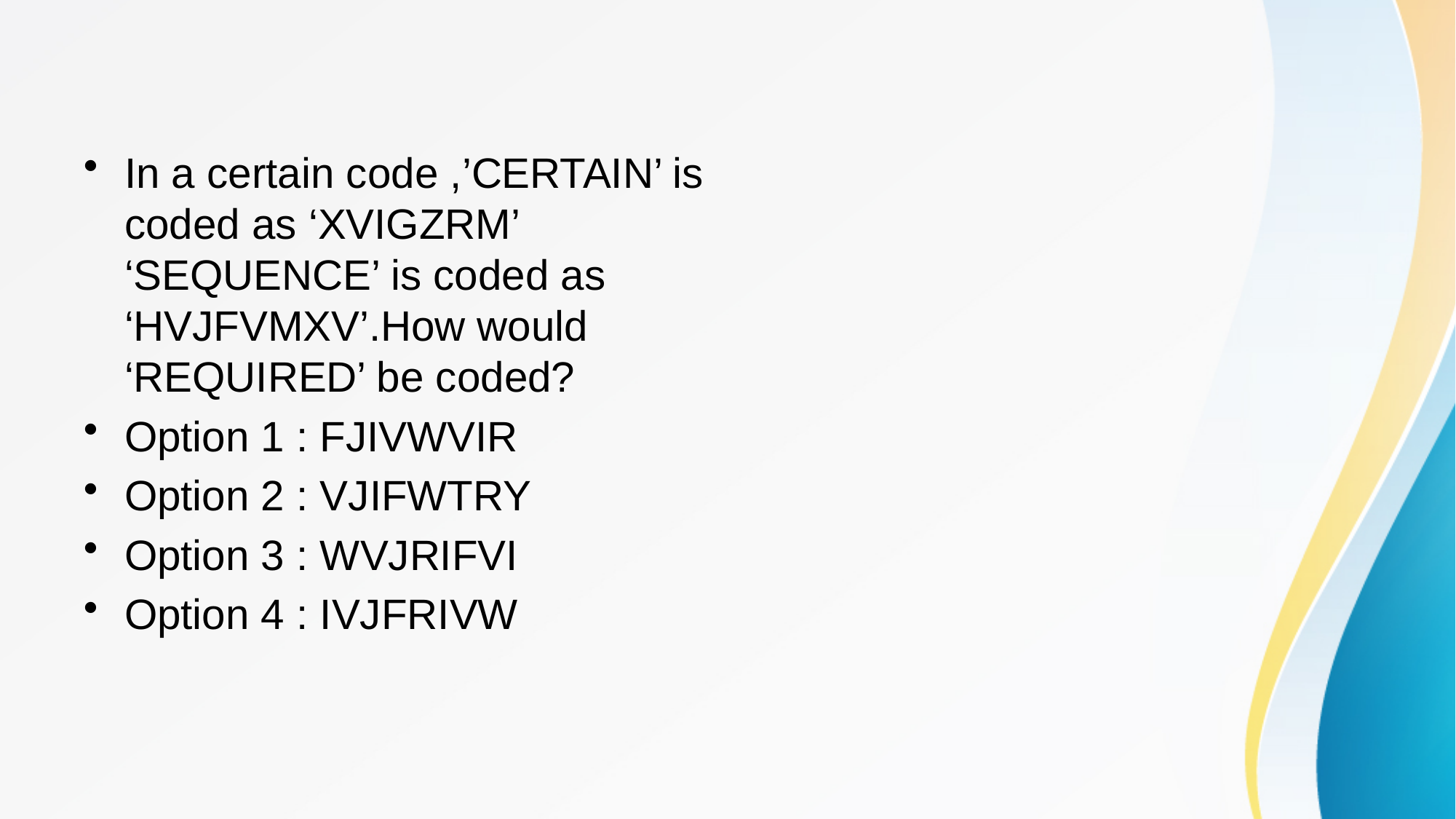

#
In a certain code ,’CERTAIN’ is coded as ‘XVIGZRM’ ‘SEQUENCE’ is coded as ‘HVJFVMXV’.How would ‘REQUIRED’ be coded?
Option 1 : FJIVWVIR
Option 2 : VJIFWTRY
Option 3 : WVJRIFVI
Option 4 : IVJFRIVW